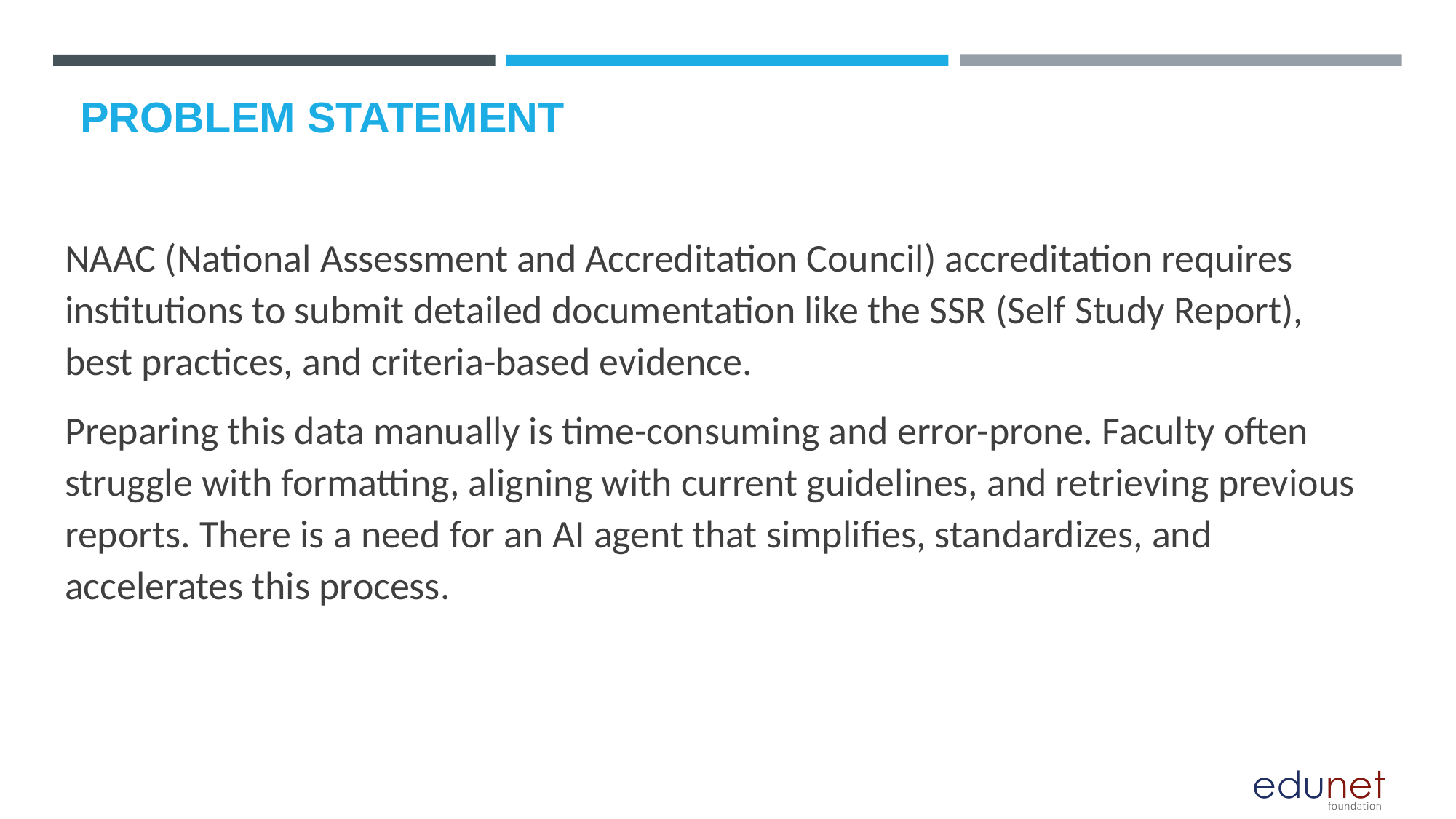

# PROBLEM STATEMENT
NAAC (National Assessment and Accreditation Council) accreditation requires institutions to submit detailed documentation like the SSR (Self Study Report), best practices, and criteria-based evidence.
Preparing this data manually is time-consuming and error-prone. Faculty often struggle with formatting, aligning with current guidelines, and retrieving previous reports. There is a need for an AI agent that simplifies, standardizes, and accelerates this process.